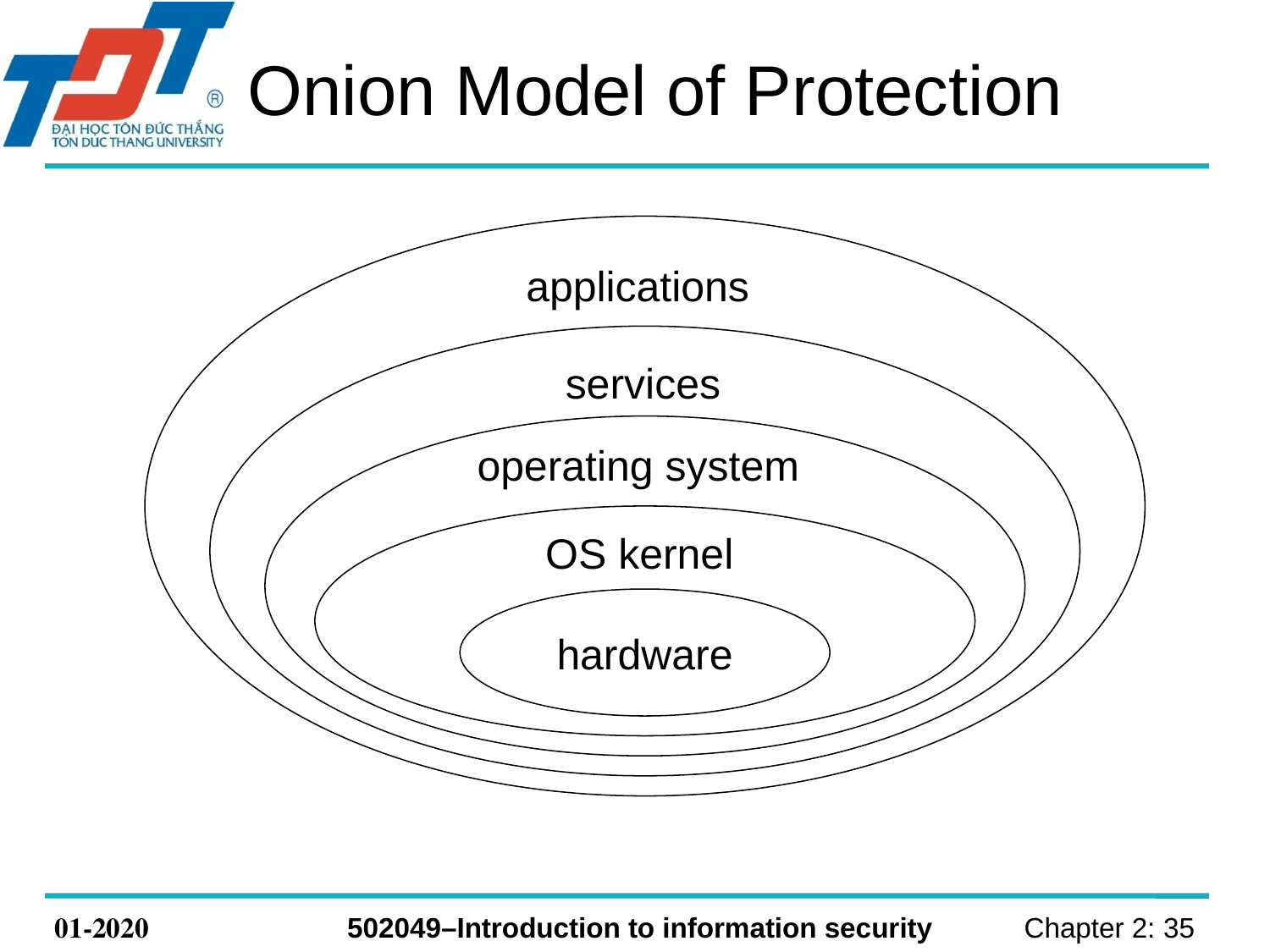

# Onion Model of Protection

applications

services

operating system

OS kernel
hardware